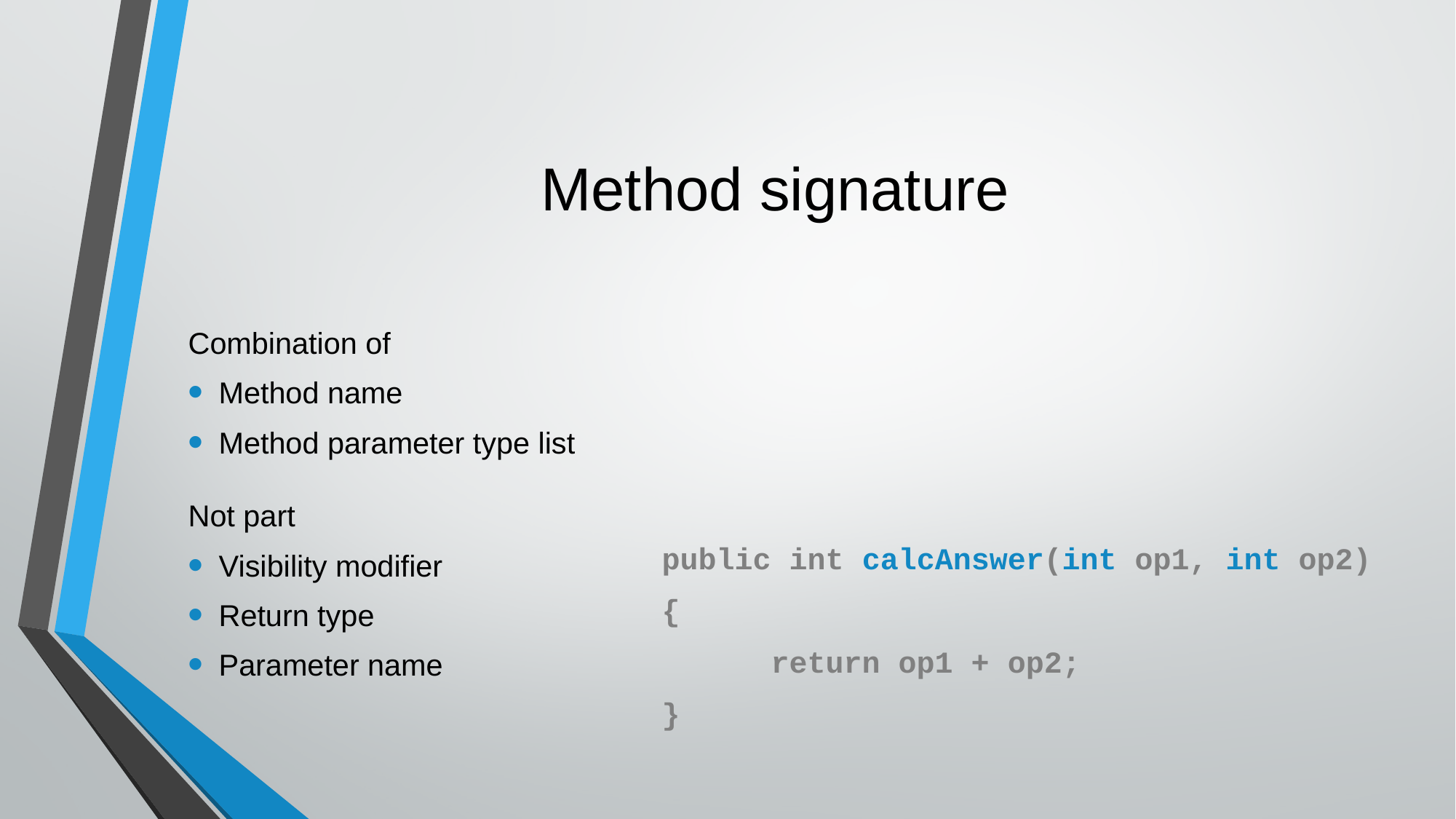

# Method signature
Combination of
Method name
Method parameter type list

Not part
Visibility modifier
Return type
Parameter name
public int calcAnswer(int op1, int op2)
{
	return op1 + op2;
}